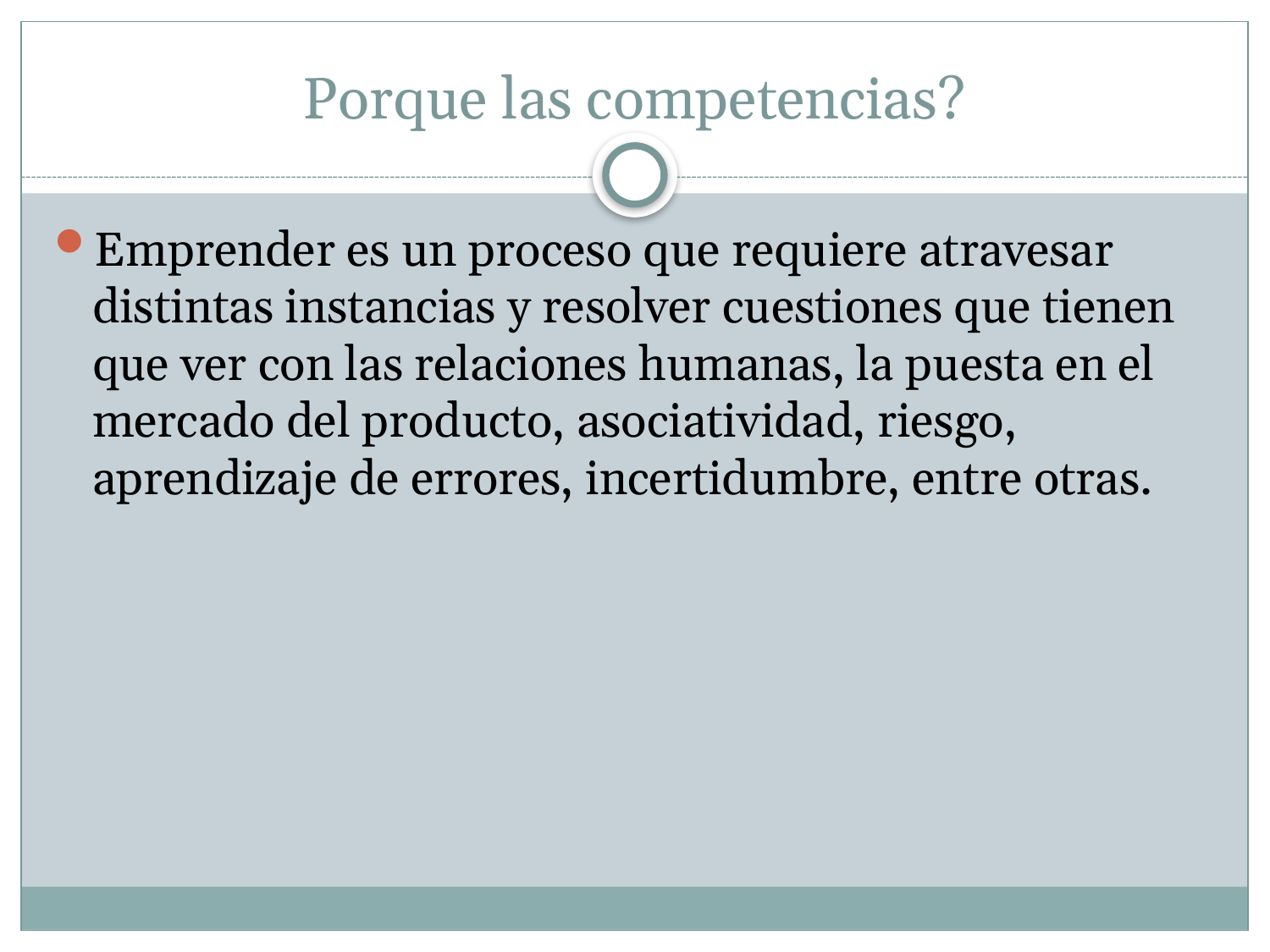

# Porque las competencias?
Emprender es un proceso que requiere atravesar distintas instancias y resolver cuestiones que tienen que ver con las relaciones humanas, la puesta en el mercado del producto, asociatividad, riesgo, aprendizaje de errores, incertidumbre, entre otras.